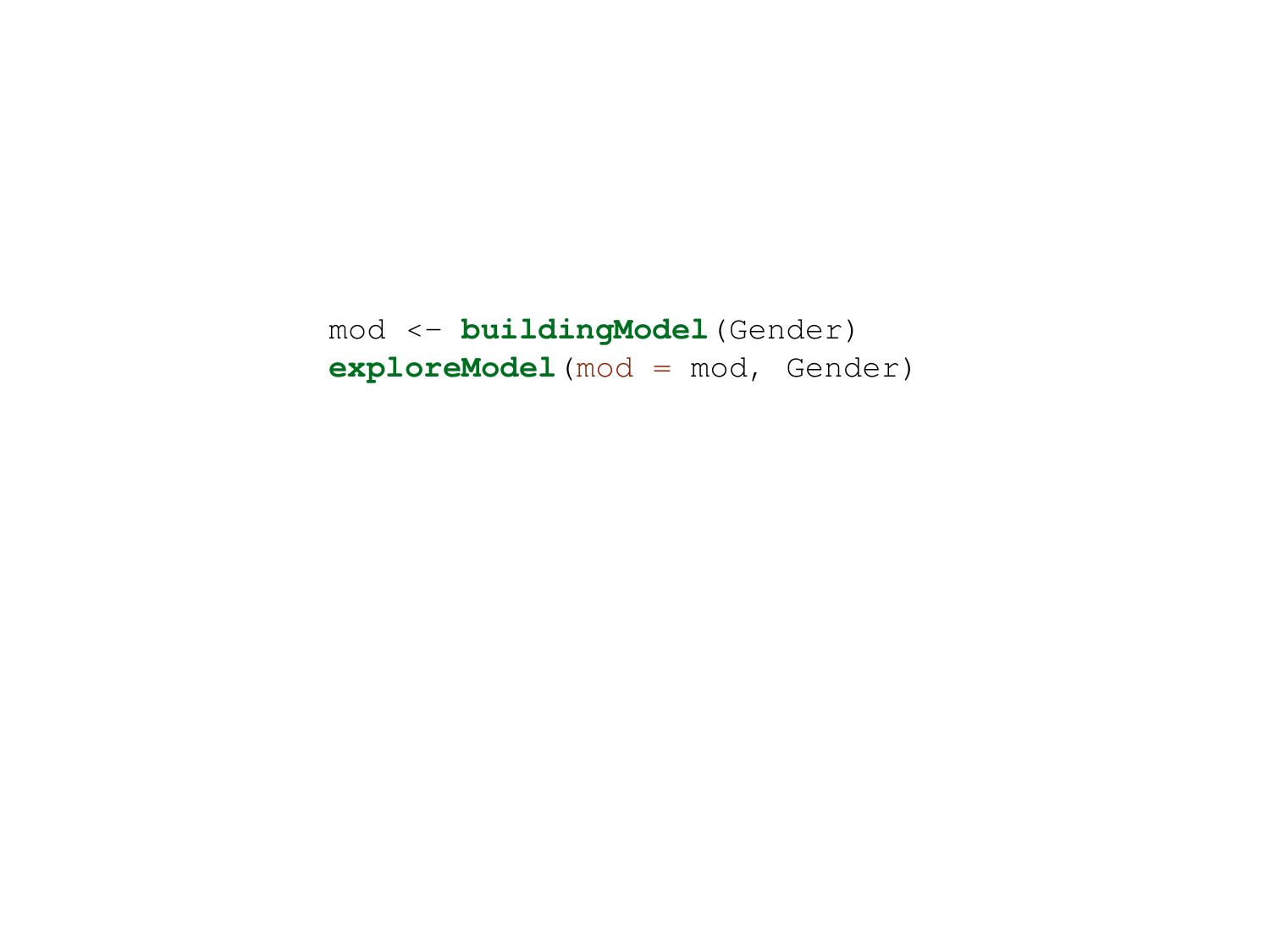

mod <- buildingModel(Gender)
    exploreModel(mod = mod, Gender)